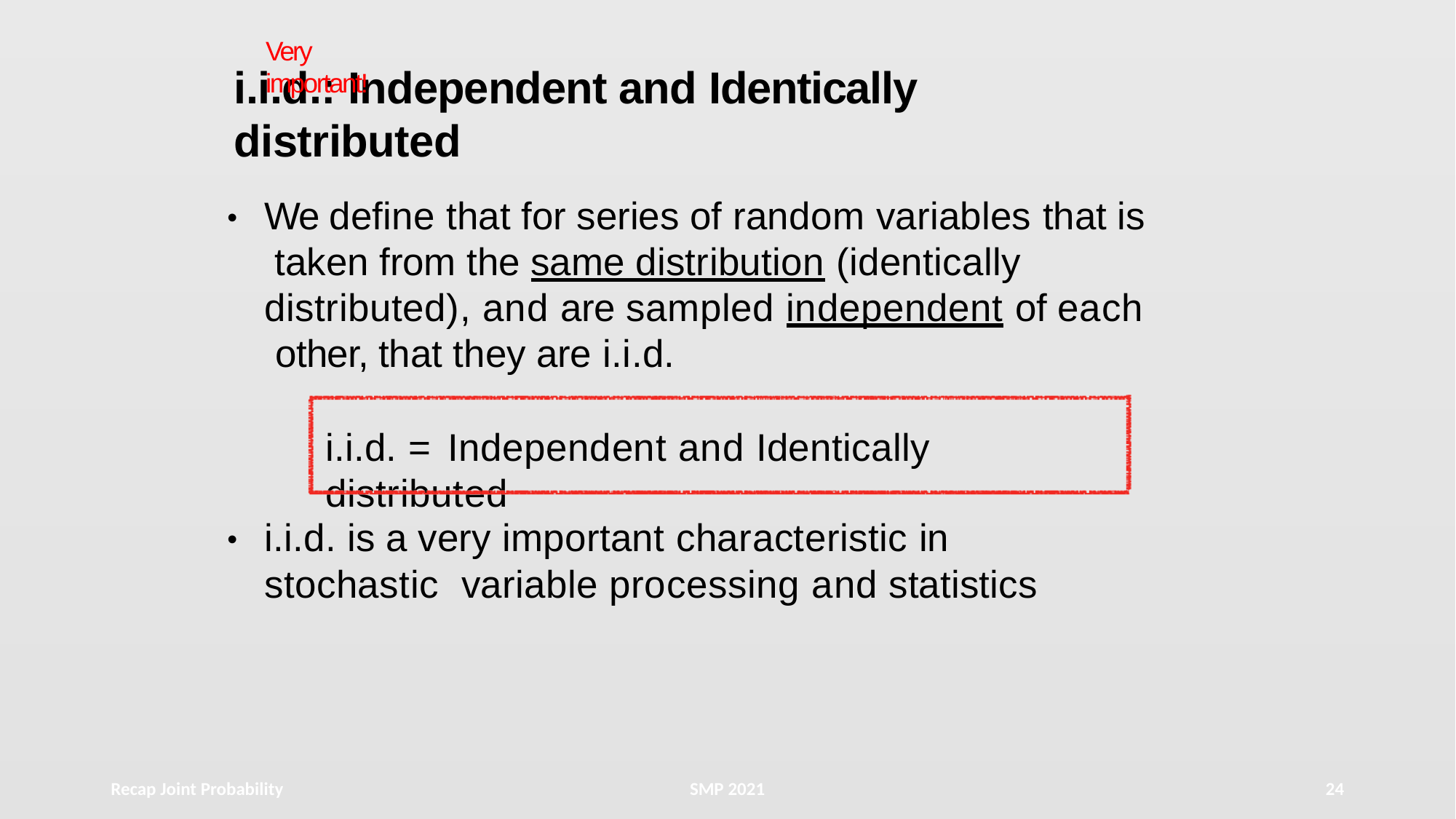

Very important!
# i.i.d.: Independent and Identically distributed
We define that for series of random variables that is  taken from the same distribution (identically  distributed), and are sampled independent of each  other, that they are i.i.d.
•

i.i.d. = Independent and Identically distributed
i.i.d. is a very important characteristic in stochastic  variable processing and statistics
•
Recap Joint Probability
SMP 2021
24